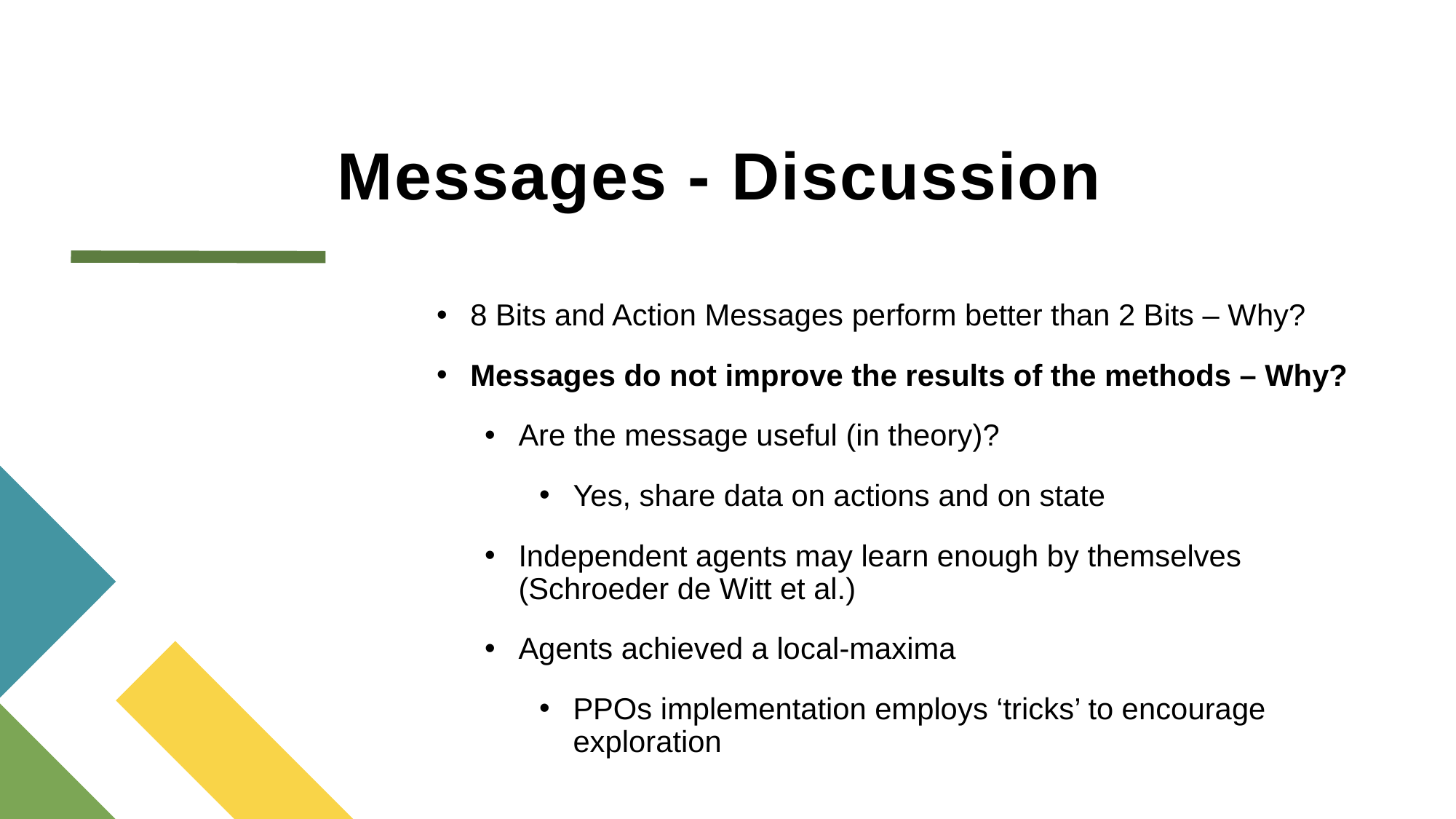

# Messages - Discussion
8 Bits and Action Messages perform better than 2 Bits – Why?
Messages do not improve the results of the methods – Why?
Are the message useful (in theory)?
Yes, share data on actions and on state
Independent agents may learn enough by themselves (Schroeder de Witt et al.)
Agents achieved a local-maxima
PPOs implementation employs ‘tricks’ to encourage exploration